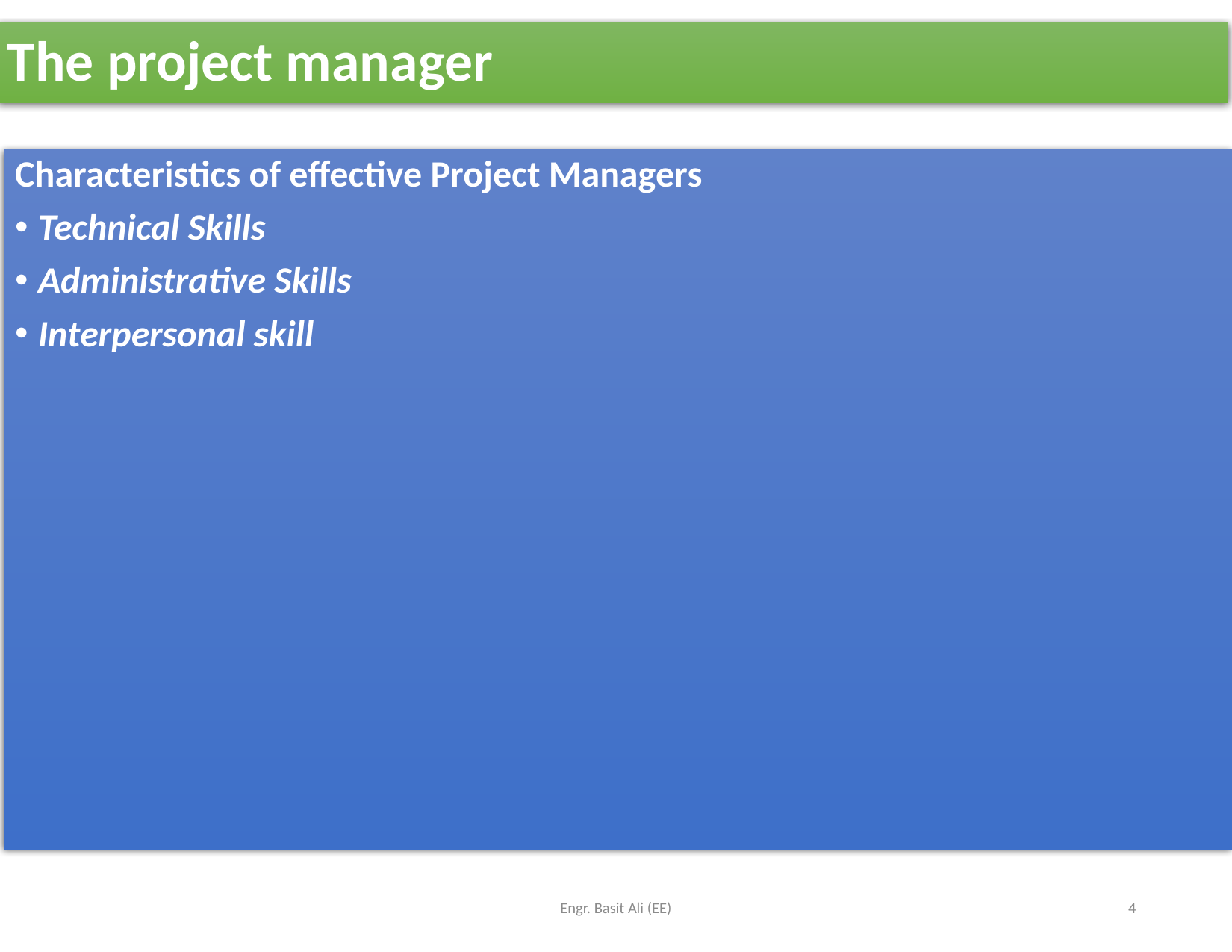

# The project manager
Characteristics of effective Project Managers
Technical Skills
Administrative Skills
Interpersonal skill

Engr. Basit Ali (EE)
4